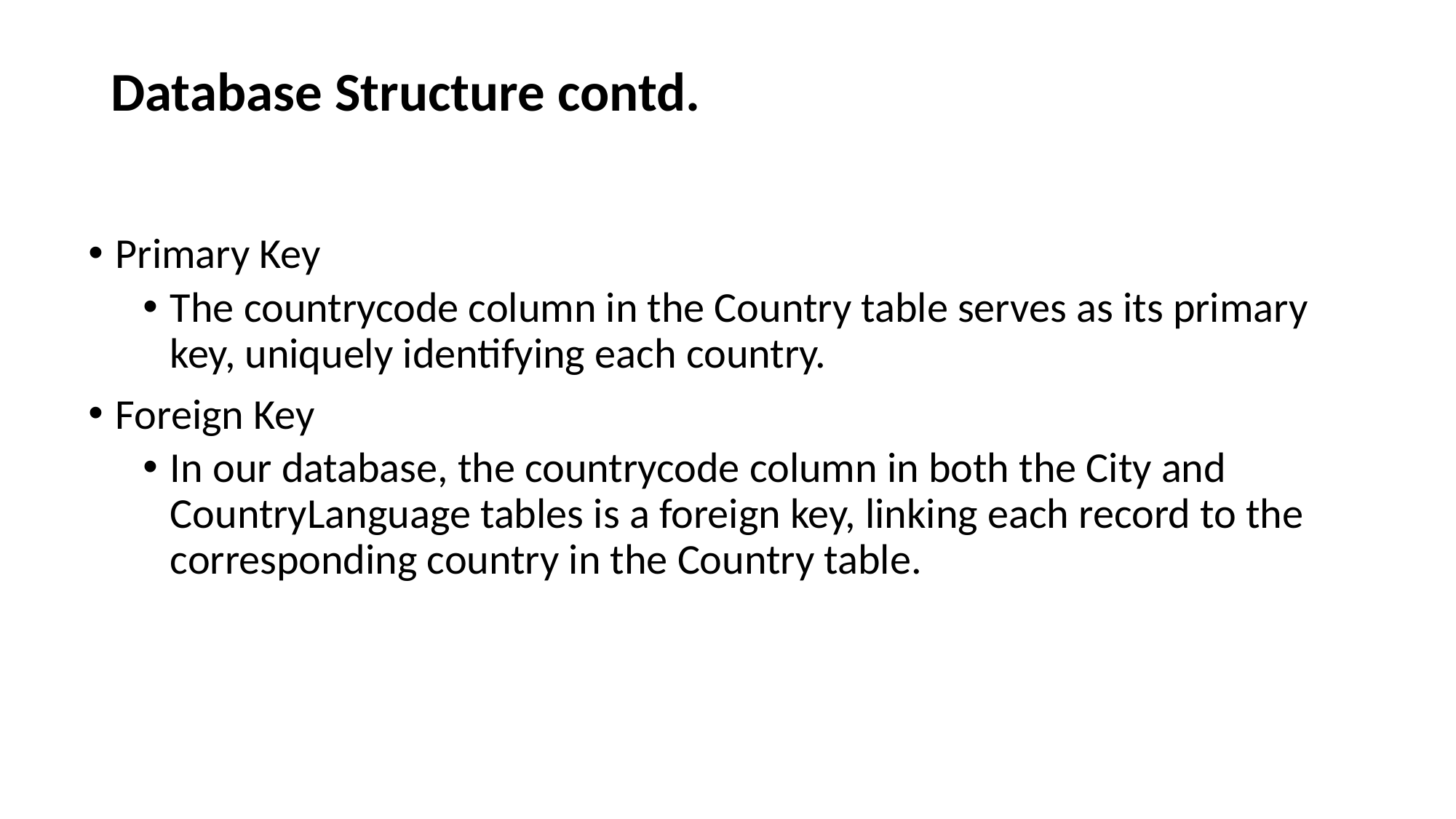

# Database Structure contd.

Primary Key
The countrycode column in the Country table serves as its primary key, uniquely identifying each country.
Foreign Key
In our database, the countrycode column in both the City and CountryLanguage tables is a foreign key, linking each record to the corresponding country in the Country table.